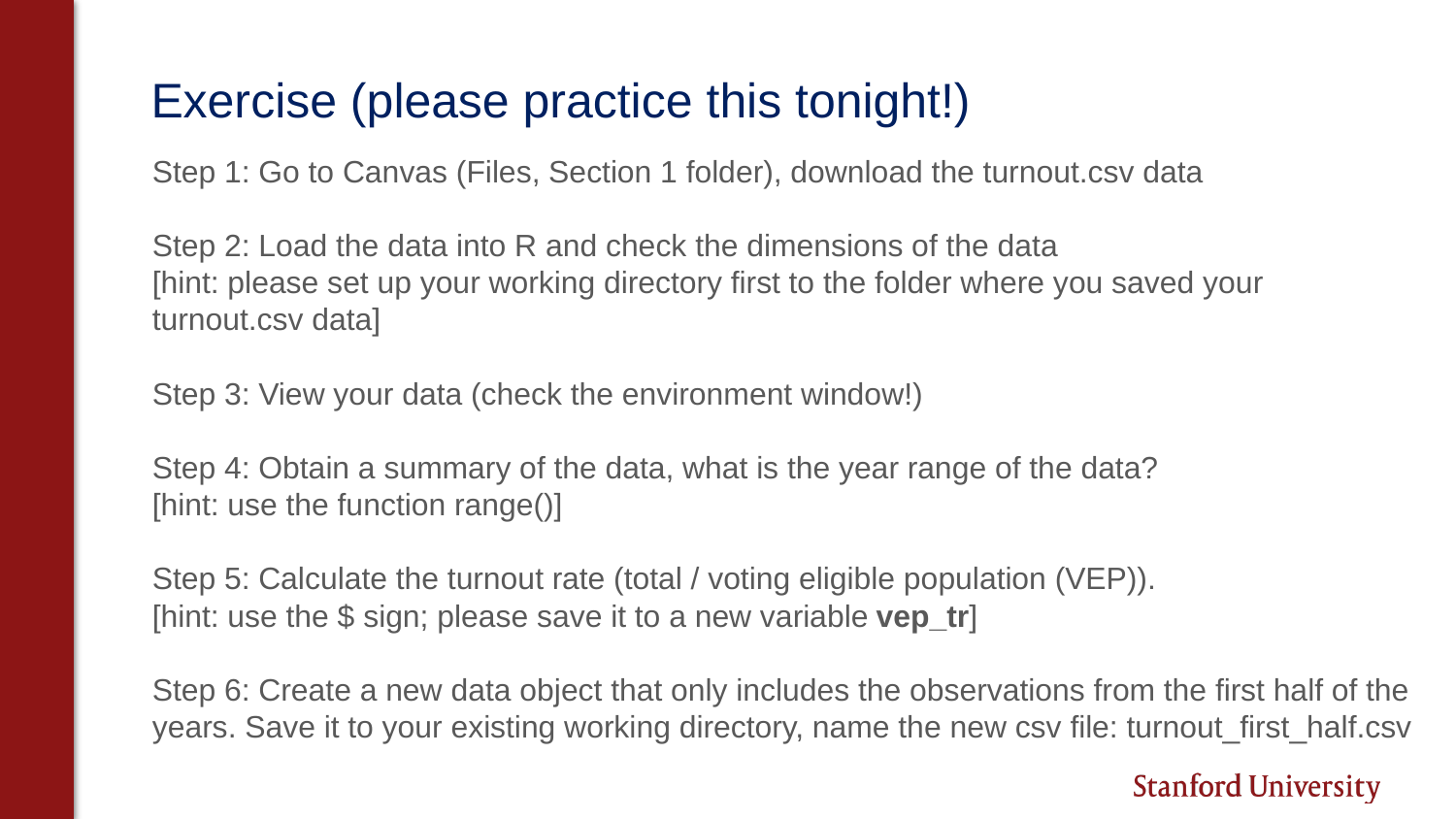

# Exercise (please practice this tonight!)
Step 1: Go to Canvas (Files, Section 1 folder), download the turnout.csv data

Step 2: Load the data into R and check the dimensions of the data
[hint: please set up your working directory first to the folder where you saved your turnout.csv data]

Step 3: View your data (check the environment window!)

Step 4: Obtain a summary of the data, what is the year range of the data?
[hint: use the function range()]

Step 5: Calculate the turnout rate (total / voting eligible population (VEP)).
[hint: use the $ sign; please save it to a new variable vep_tr]

Step 6: Create a new data object that only includes the observations from the first half of the years. Save it to your existing working directory, name the new csv file: turnout_first_half.csv